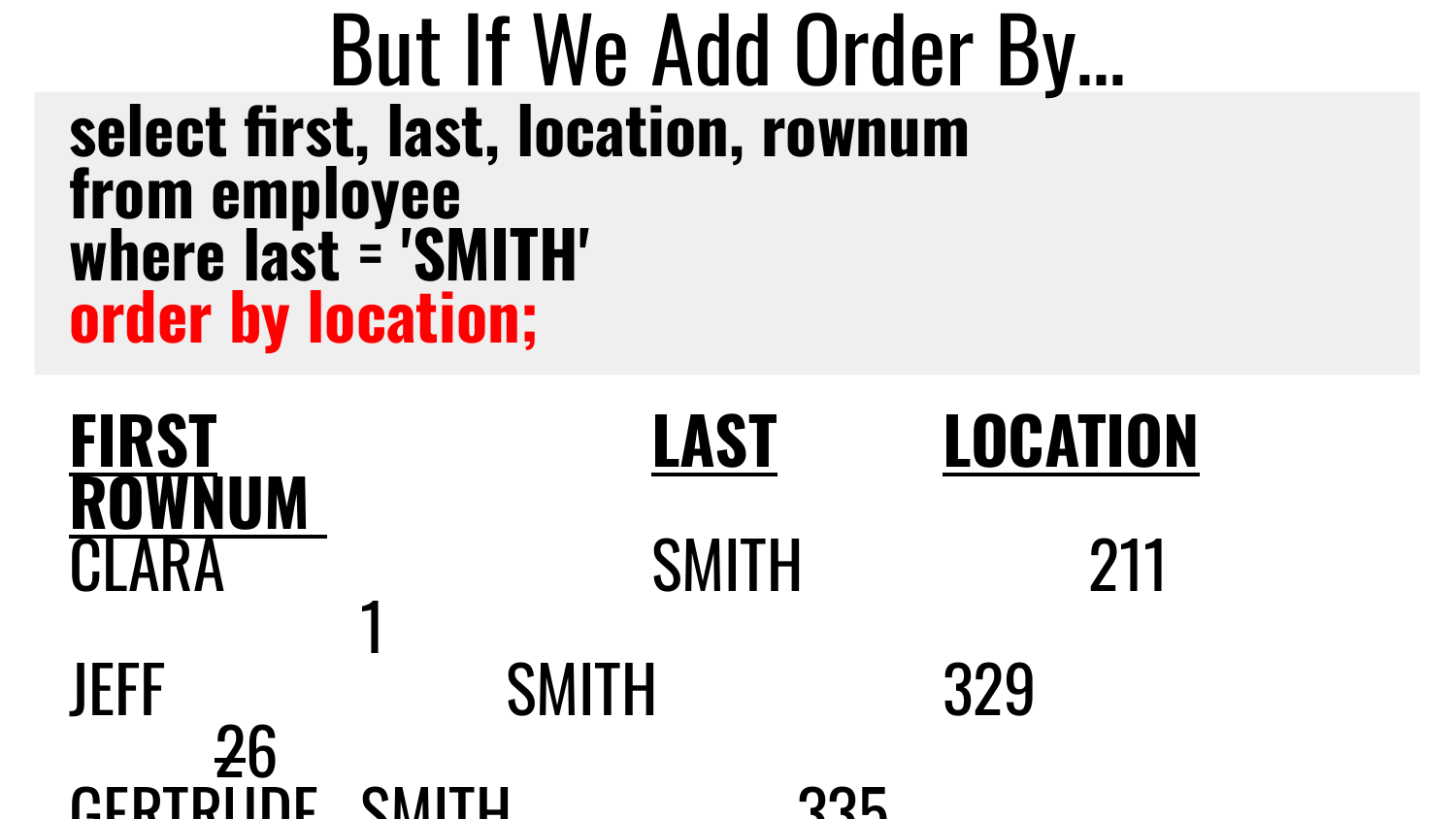

# But If We Add Order By…

	select first, last, location, rownum
from employee
where last = 'SMITH'
order by location;

	FIRST			LAST		LOCATION		ROWNUM
CLARA			SMITH 		211 				1
JEFF 			SMITH 		329 				26
GERTRUDE 	SMITH 		335 				34
MARYLYNN	SMITH 		335 				48
KEITH 			SMITH 		348 				55